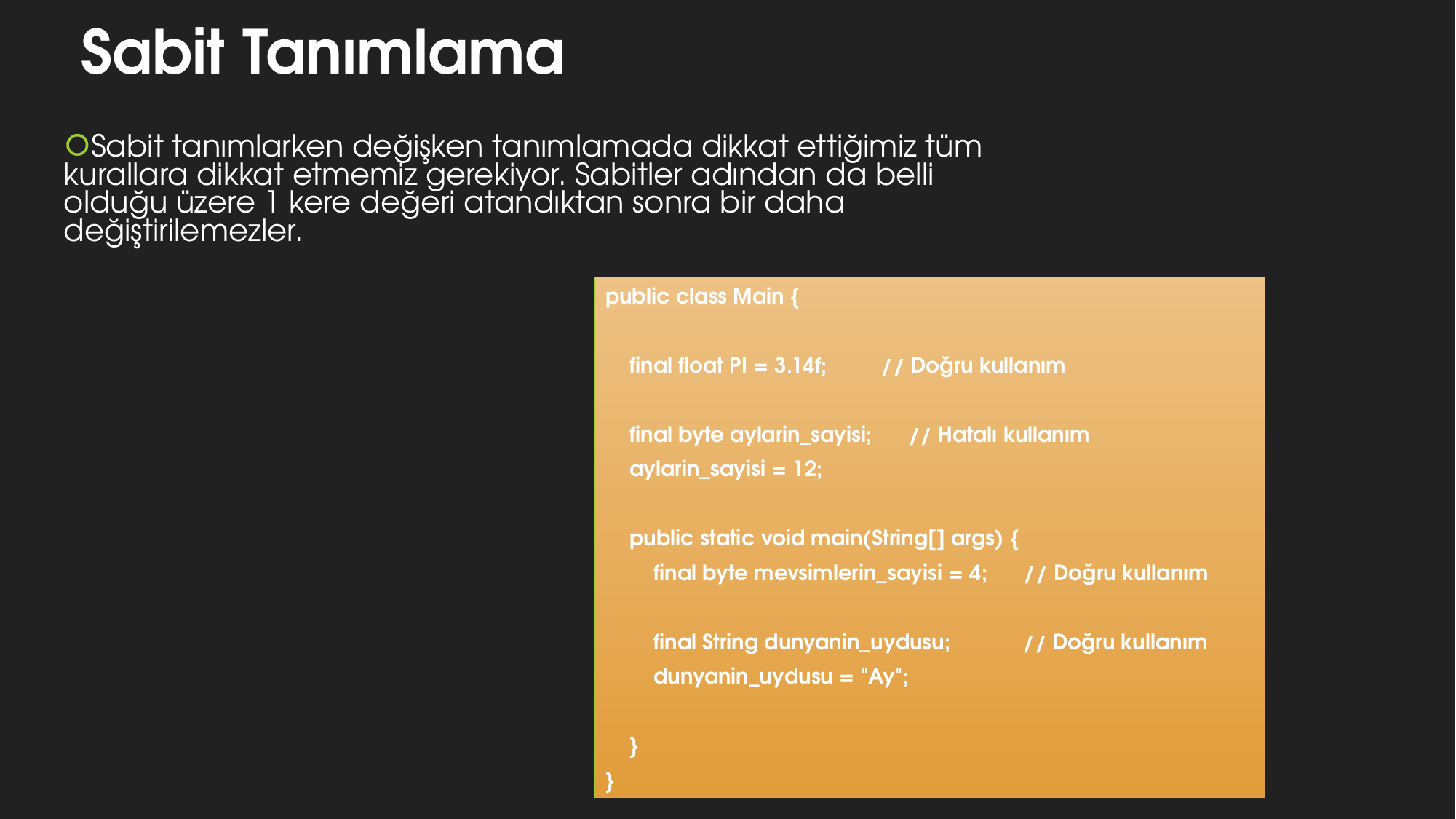

Sabit Tanımlama
Sabit tanımlarken değişken tanımlamada dikkat ettiğimiz tüm kurallara dikkat etmemiz gerekiyor. Sabitler adından da belli olduğu üzere 1 kere değeri atandıktan sonra bir daha değiştirilemezler.
public class Main {

    final float PI = 3.14f;         // Doğru kullanım

    final byte aylarin_sayisi;      // Hatalı kullanım
    aylarin_sayisi = 12;

    public static void main(String[] args) {
        final byte mevsimlerin_sayisi = 4;      // Doğru kullanım

        final String dunyanin_uydusu;            // Doğru kullanım
        dunyanin_uydusu = "Ay";

    }
}